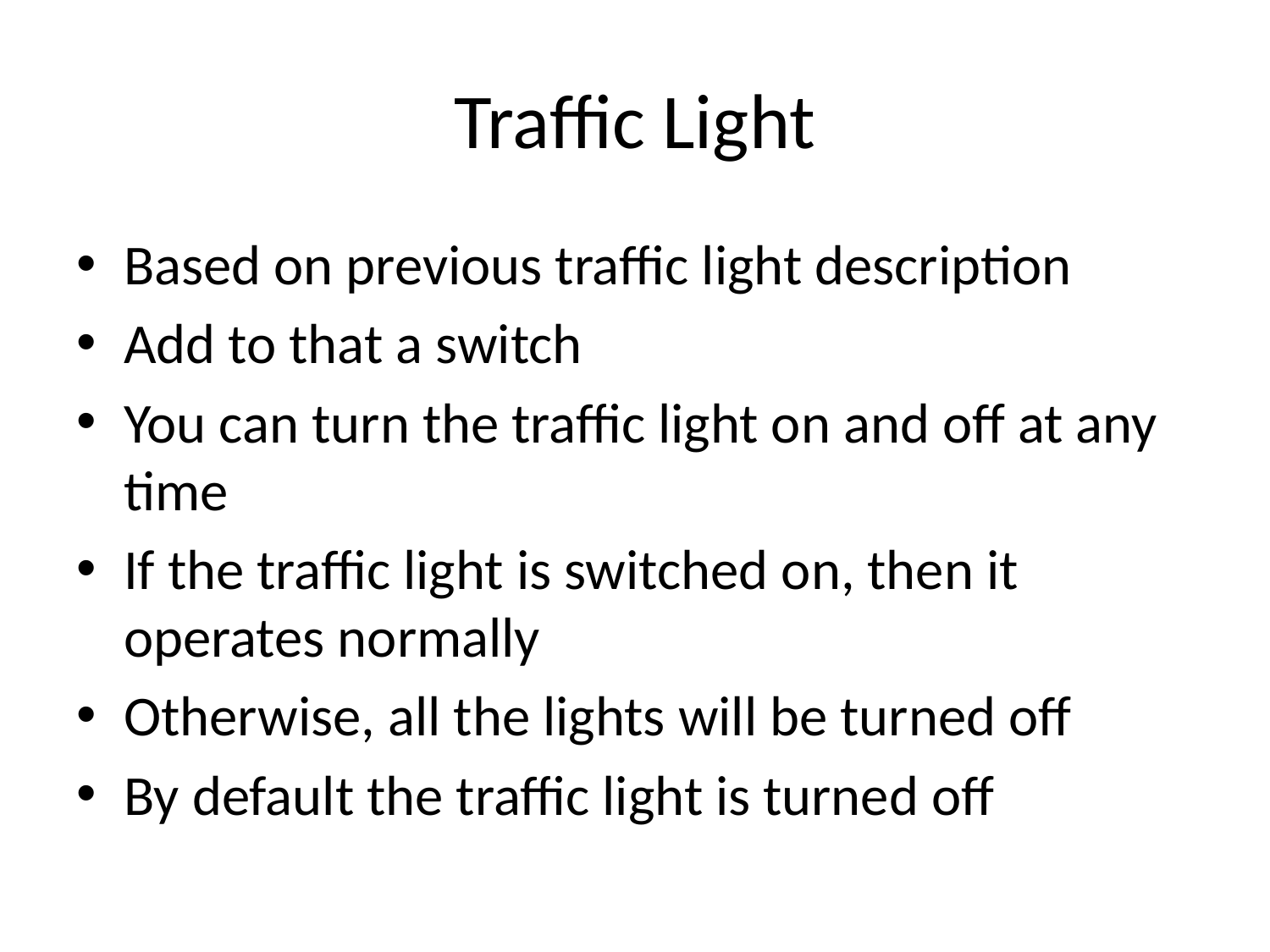

# Traffic Light
Based on previous traffic light description
Add to that a switch
You can turn the traffic light on and off at any time
If the traffic light is switched on, then it operates normally
Otherwise, all the lights will be turned off
By default the traffic light is turned off